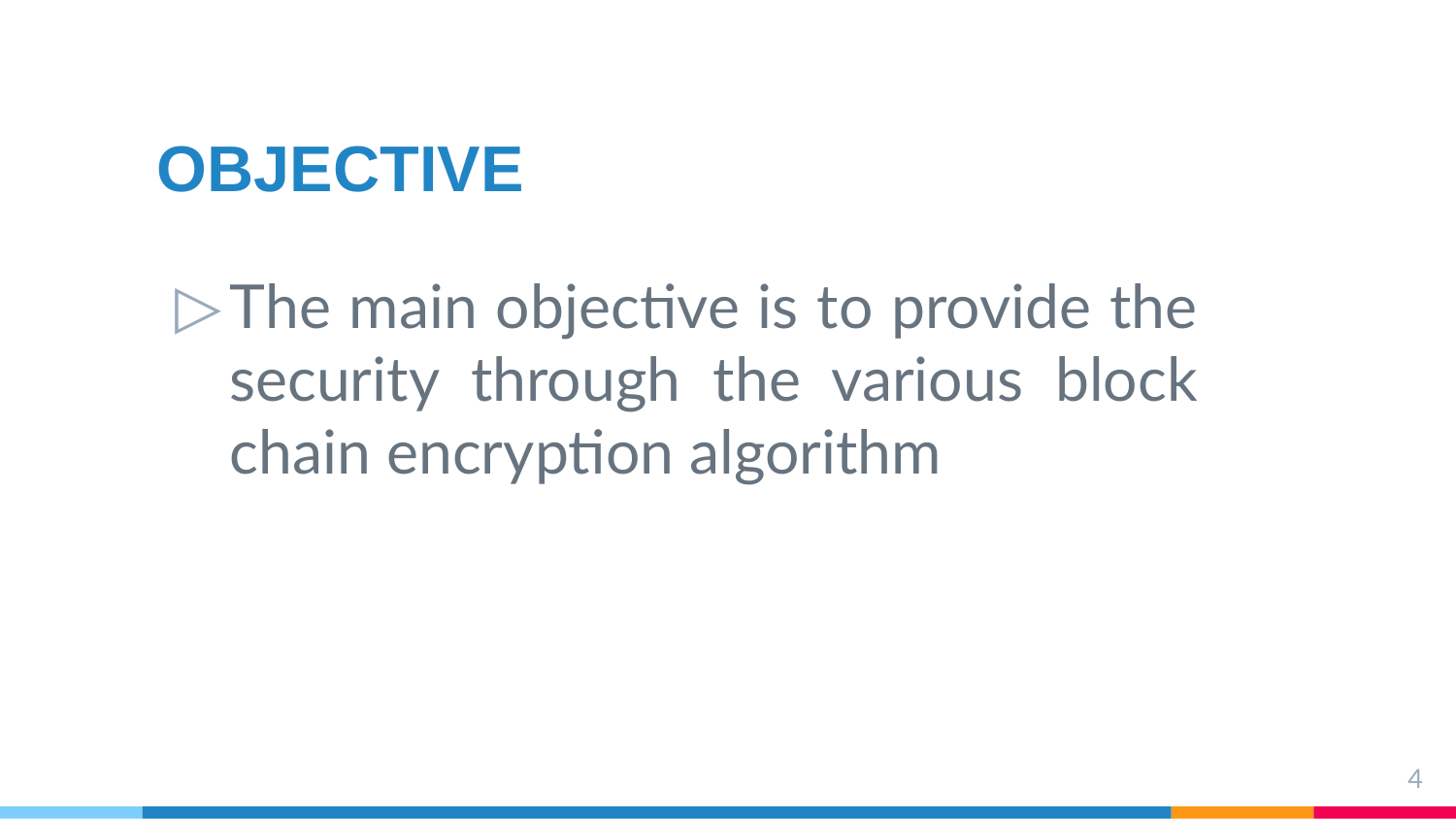

# OBJECTIVE
The main objective is to provide the security through the various block chain encryption algorithm
4